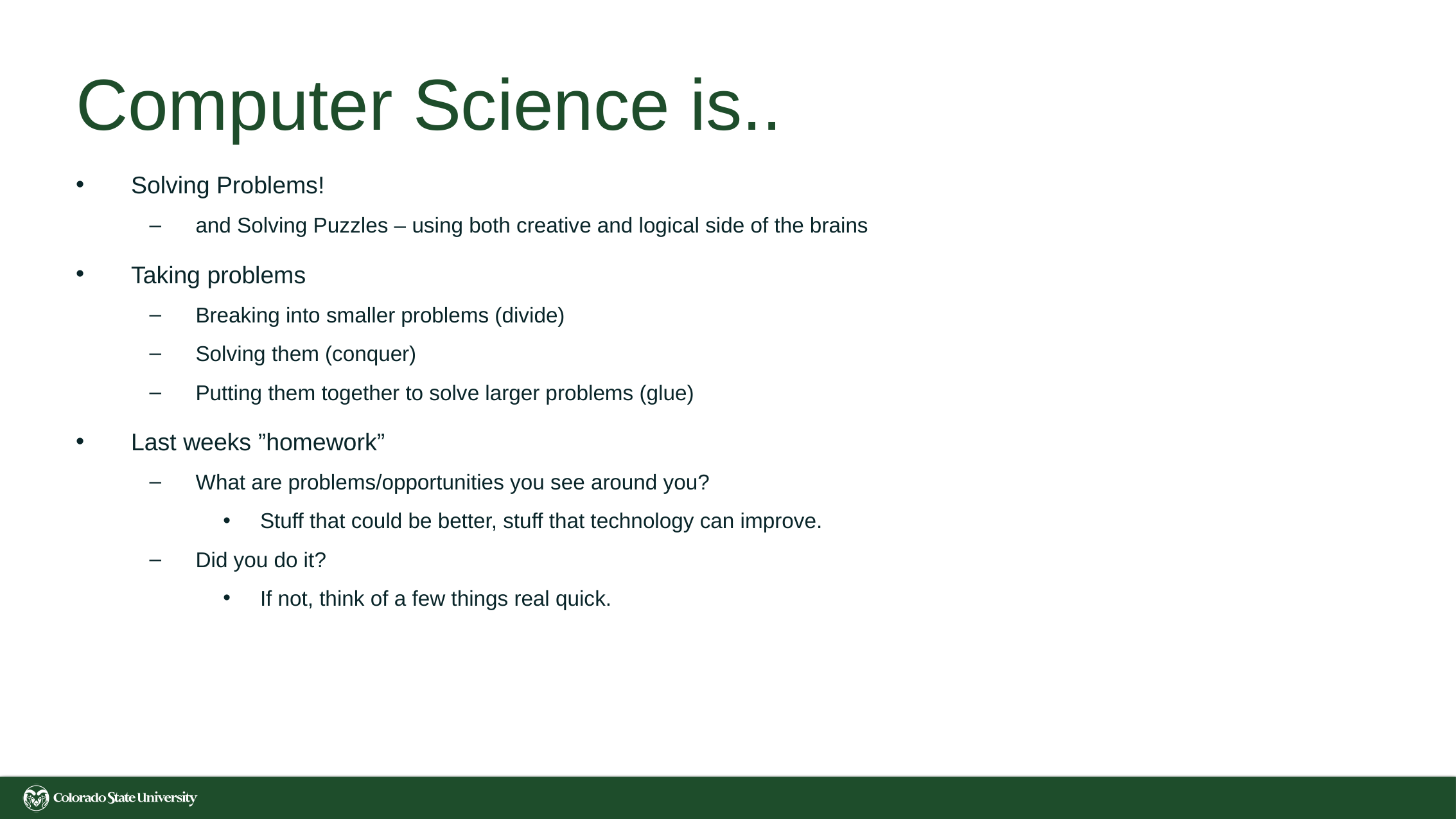

# Computer Science is..
Solving Problems!
and Solving Puzzles – using both creative and logical side of the brains
Taking problems
Breaking into smaller problems (divide)
Solving them (conquer)
Putting them together to solve larger problems (glue)
Last weeks ”homework”
What are problems/opportunities you see around you?
Stuff that could be better, stuff that technology can improve.
Did you do it?
If not, think of a few things real quick.